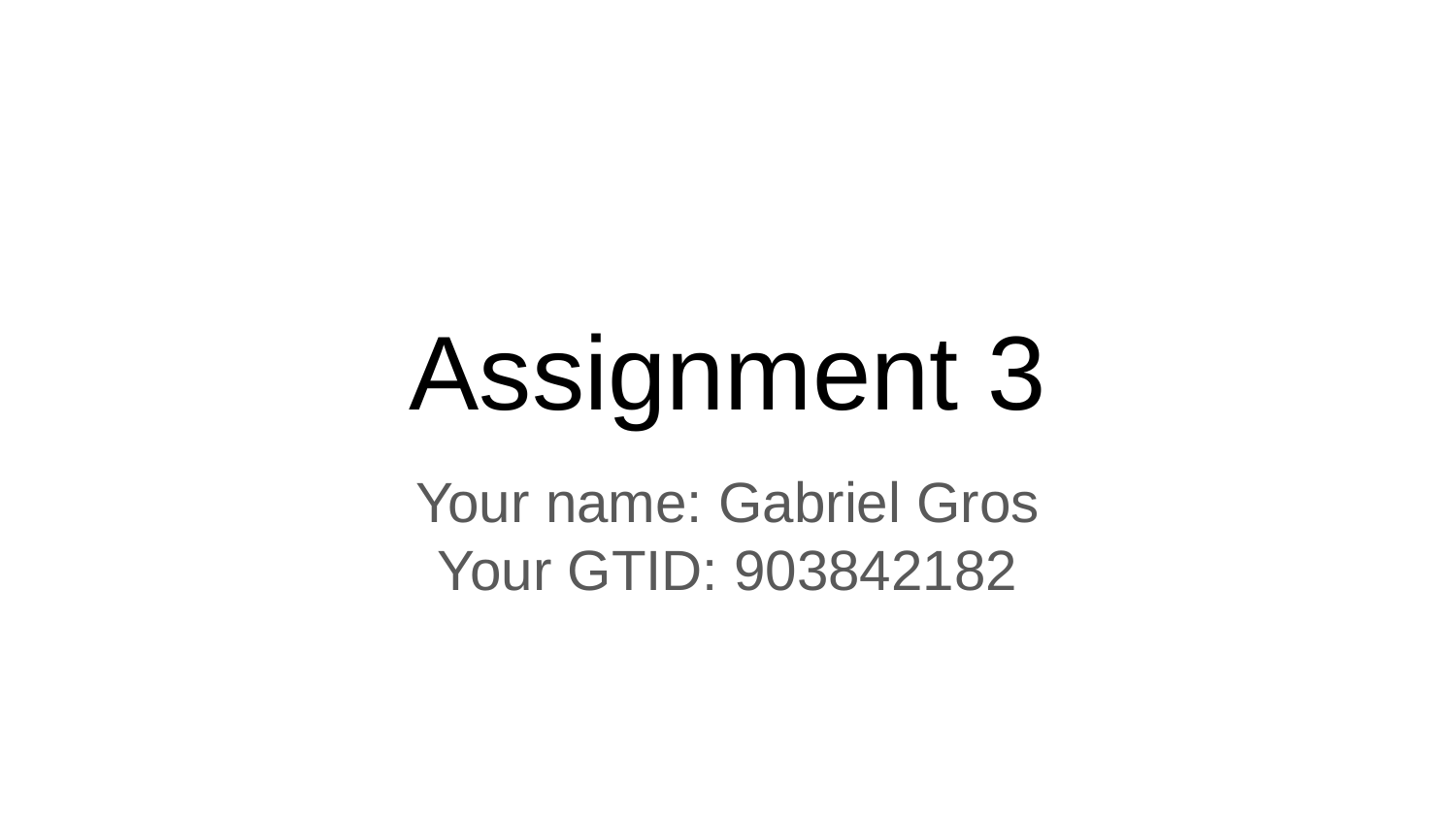

# Assignment 3
Your name: Gabriel Gros
Your GTID: 903842182